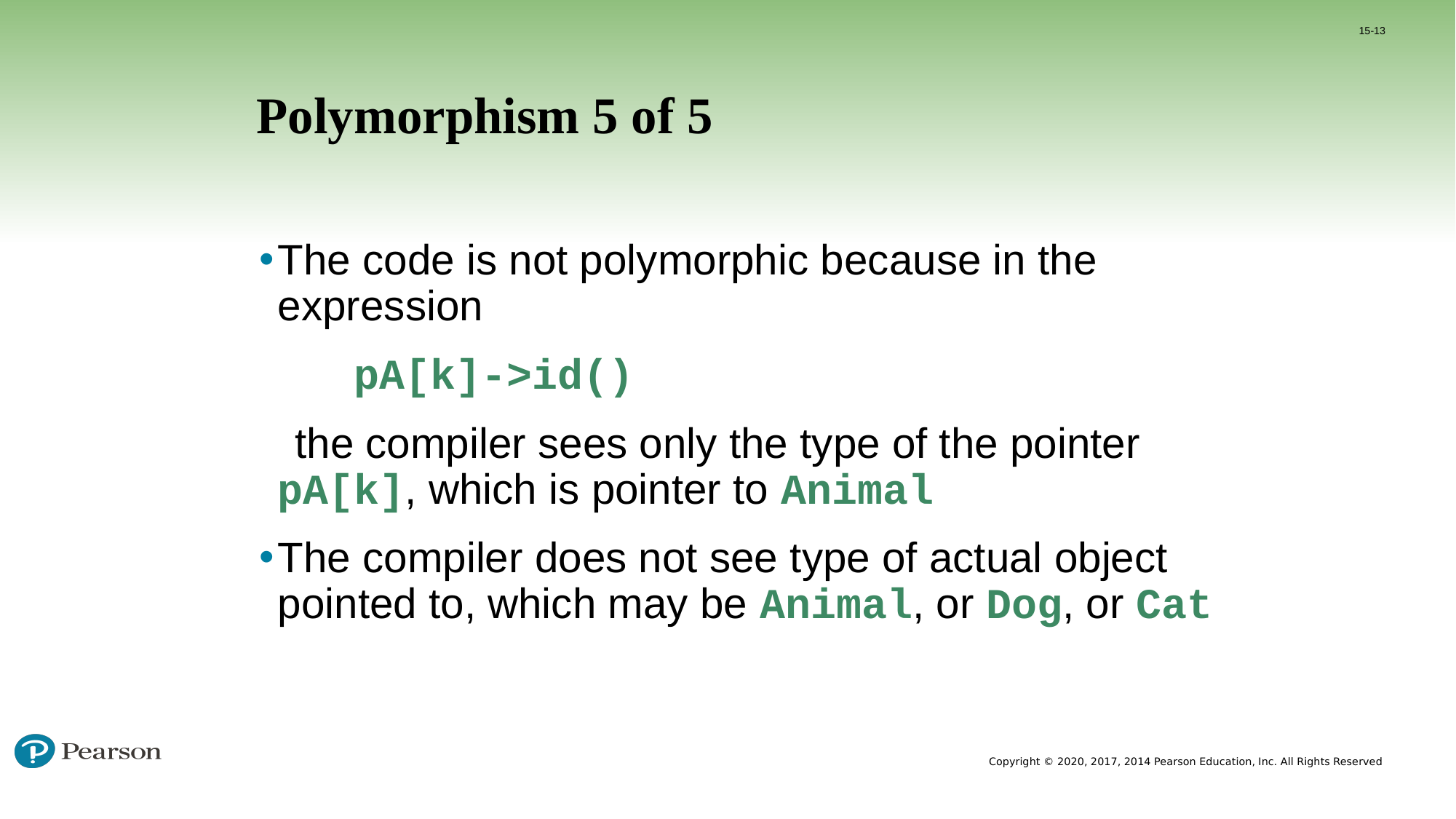

15-13
# Polymorphism 5 of 5
The code is not polymorphic because in the expression
        pA[k]->id()
   the compiler sees only the type of the pointer pA[k], which is pointer to Animal
The compiler does not see type of actual object pointed to, which may be Animal, or Dog, or Cat